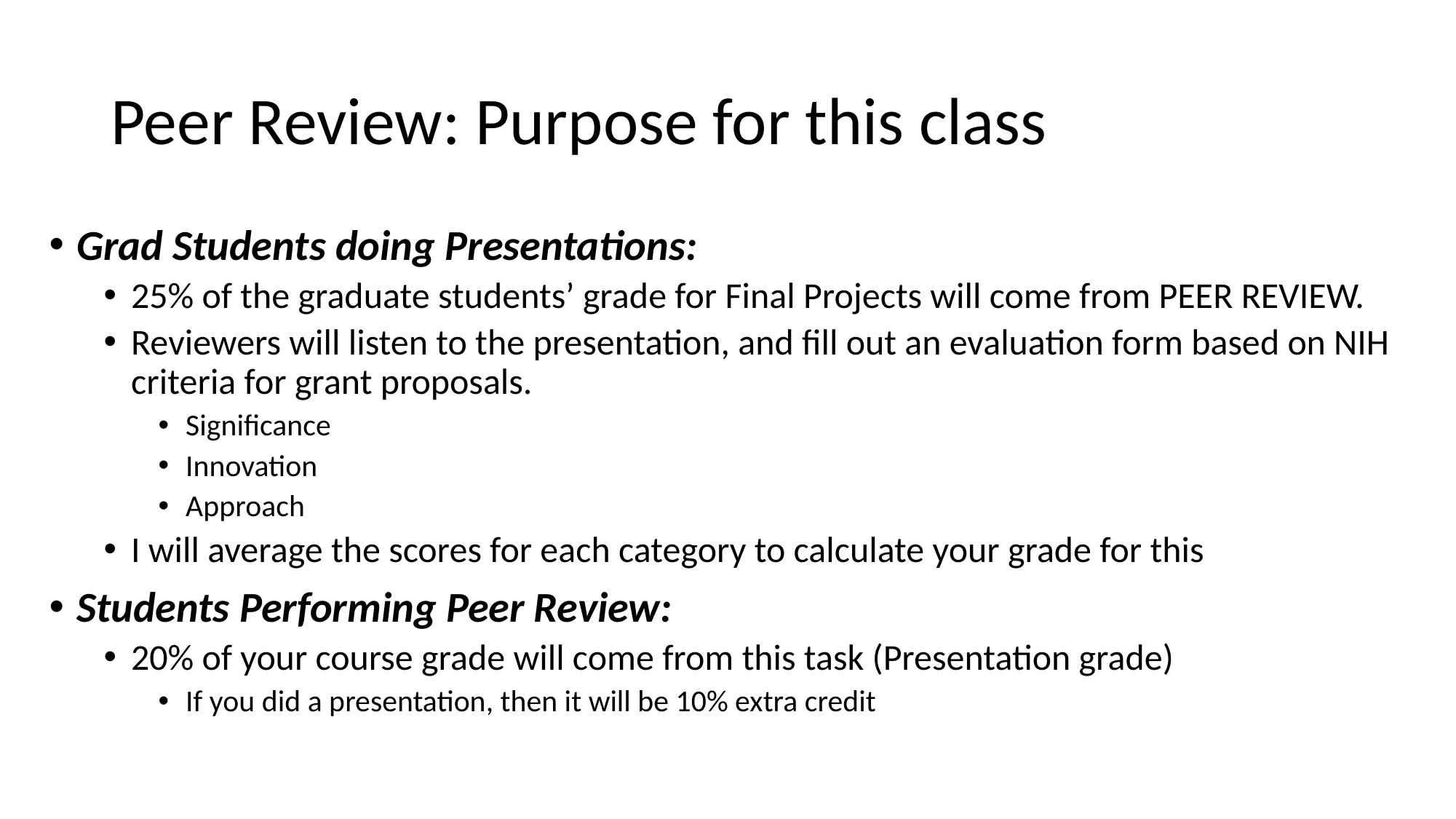

# Peer Review: Purpose for this class
Grad Students doing Presentations:
25% of the graduate students’ grade for Final Projects will come from PEER REVIEW.
Reviewers will listen to the presentation, and fill out an evaluation form based on NIH criteria for grant proposals.
Significance
Innovation
Approach
I will average the scores for each category to calculate your grade for this
Students Performing Peer Review:
20% of your course grade will come from this task (Presentation grade)
If you did a presentation, then it will be 10% extra credit